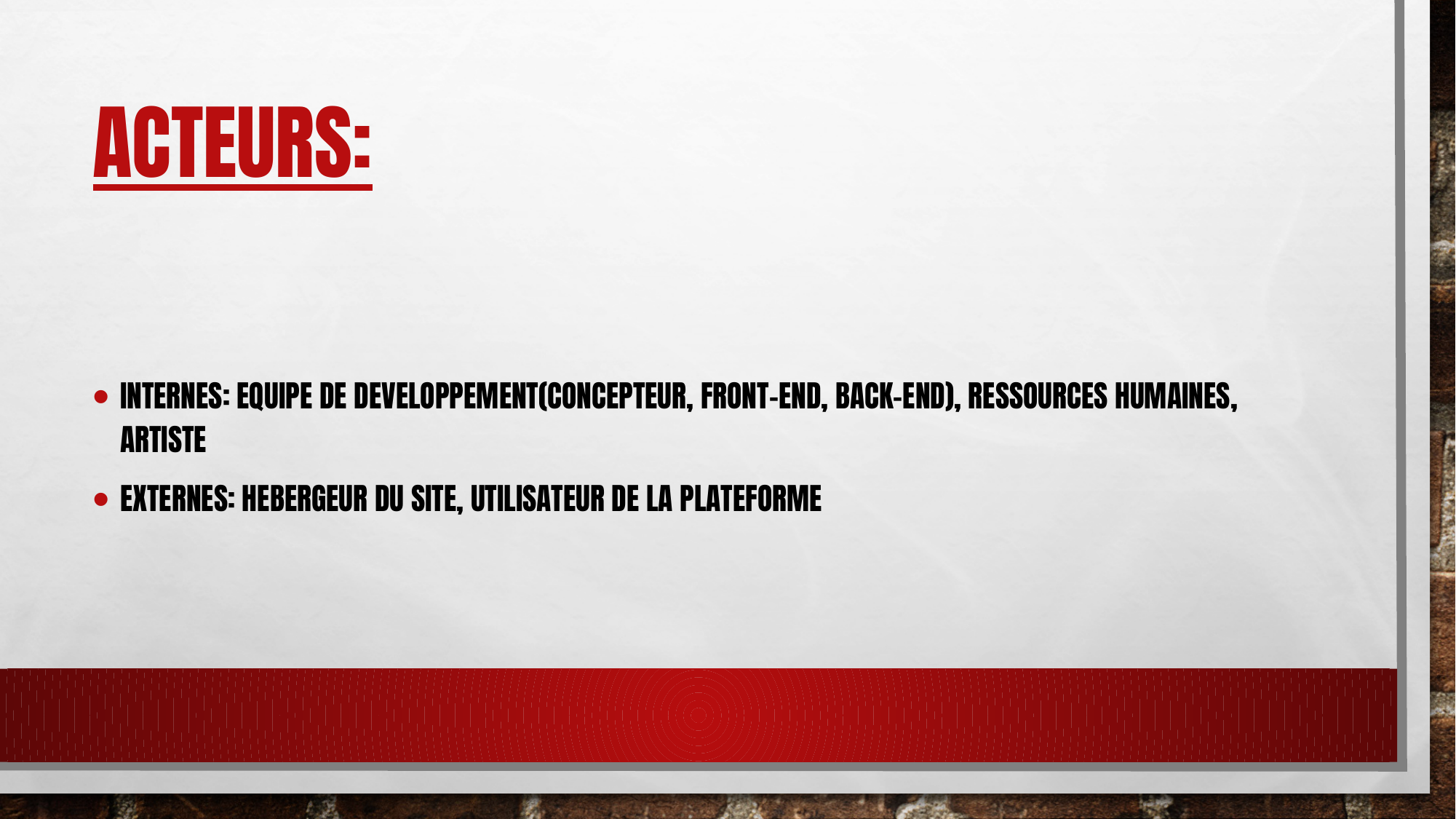

# Acteurs:
InterneS: equipe de dEveloppement(concepteur, front-end, back-end), ressources humaines, artiste
Externes: hebergeur du site, utilisateur de la plateforme